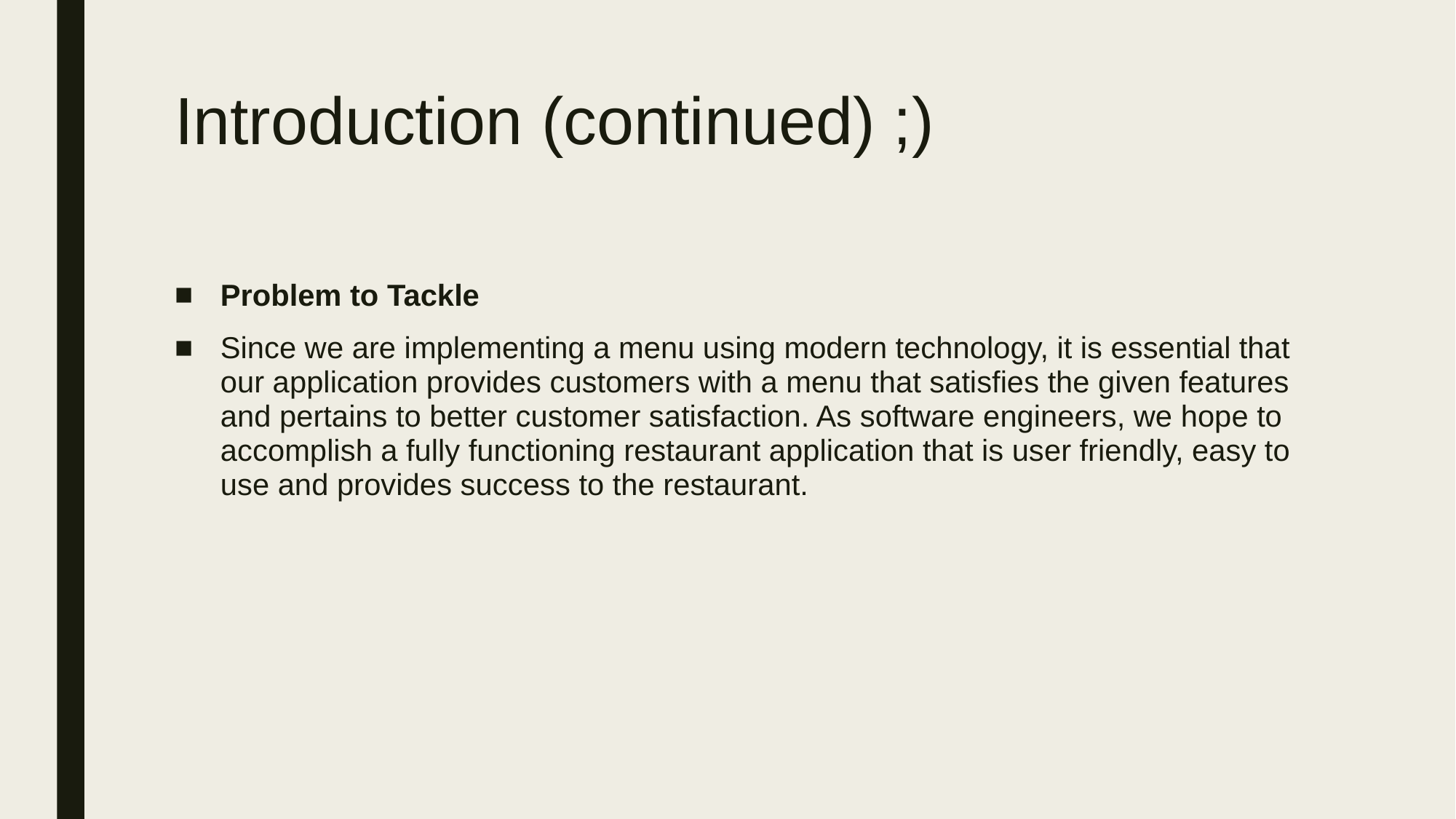

# Introduction (continued) ;)
Problem to Tackle
Since we are implementing a menu using modern technology, it is essential that our application provides customers with a menu that satisfies the given features and pertains to better customer satisfaction. As software engineers, we hope to accomplish a fully functioning restaurant application that is user friendly, easy to use and provides success to the restaurant.